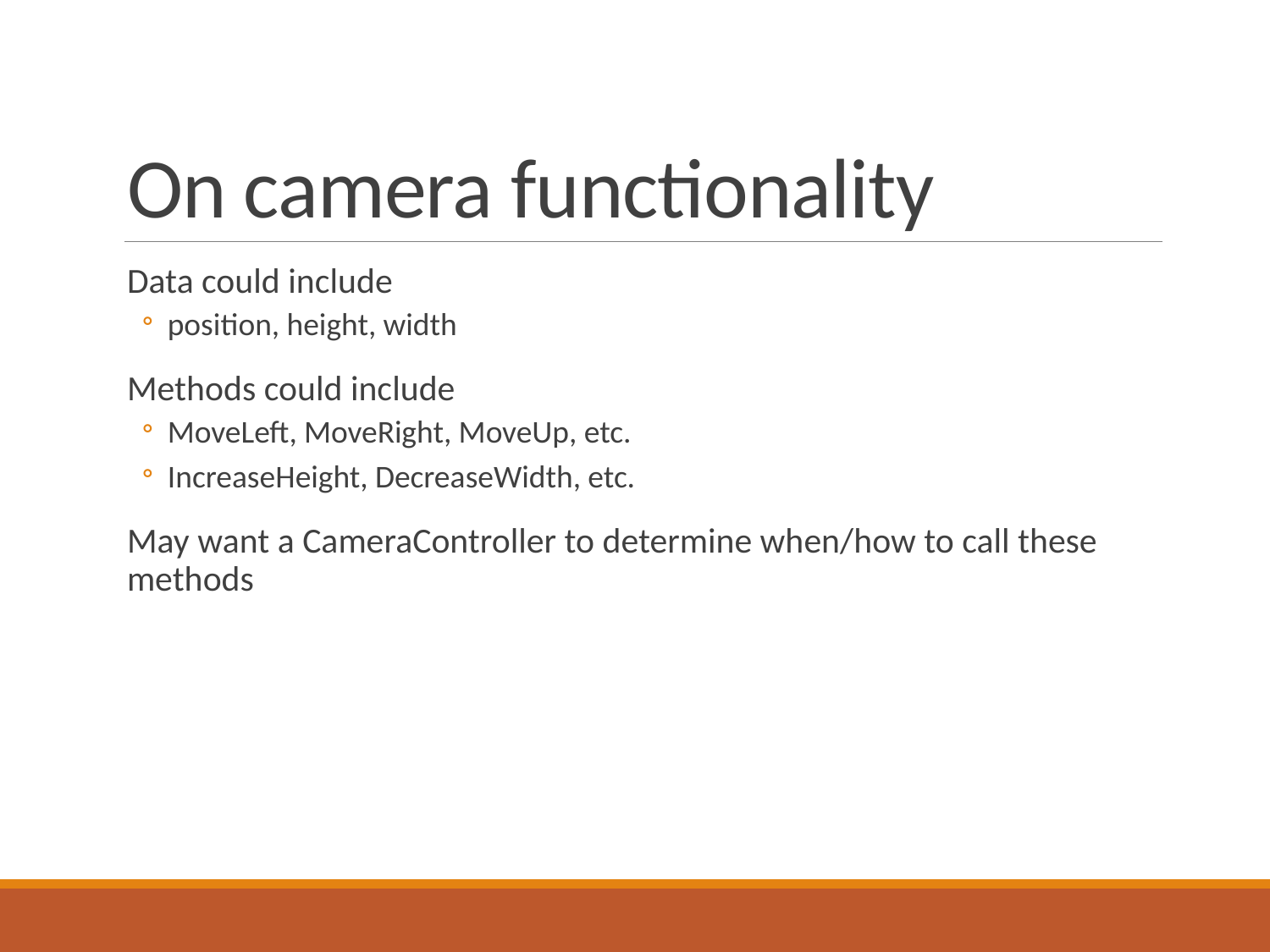

# On camera functionality
Data could include
position, height, width
Methods could include
MoveLeft, MoveRight, MoveUp, etc.
IncreaseHeight, DecreaseWidth, etc.
May want a CameraController to determine when/how to call these methods